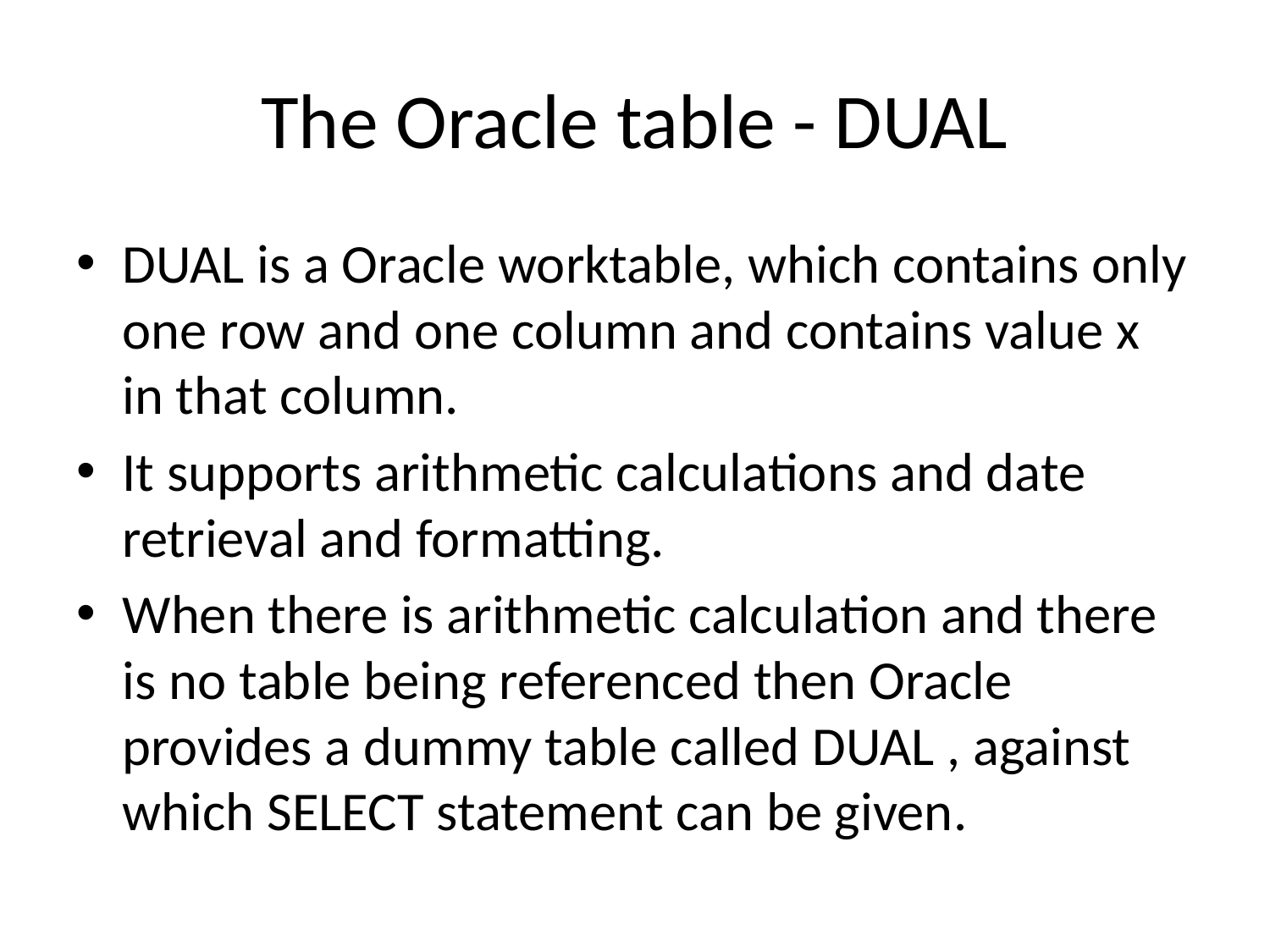

# The Oracle table - DUAL
DUAL is a Oracle worktable, which contains only one row and one column and contains value x in that column.
It supports arithmetic calculations and date retrieval and formatting.
When there is arithmetic calculation and there is no table being referenced then Oracle provides a dummy table called DUAL , against which SELECT statement can be given.